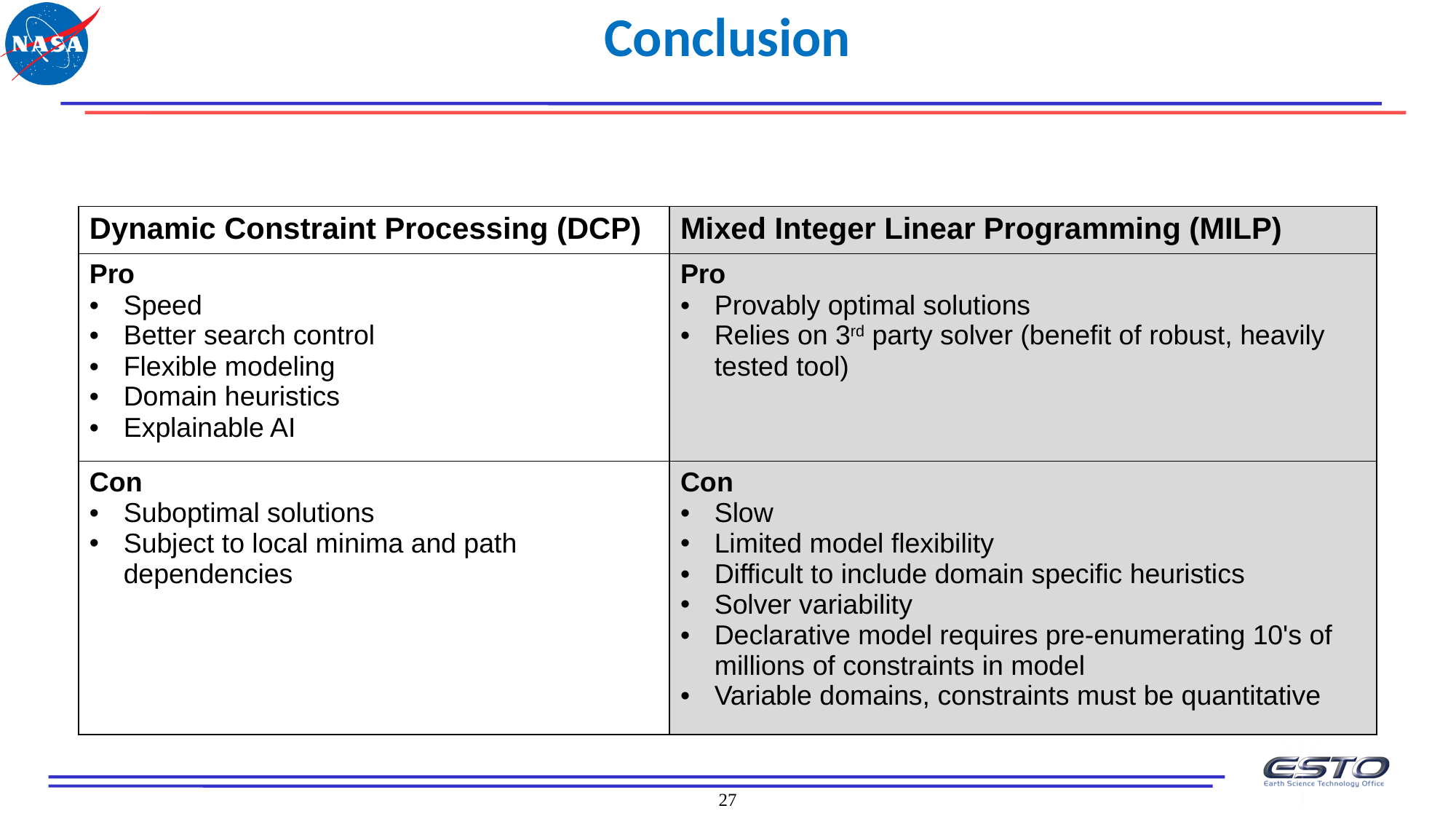

Conclusion
| Dynamic Constraint Processing (DCP) | Mixed Integer Linear Programming (MILP) |
| --- | --- |
| Pro Speed Better search control Flexible modeling Domain heuristics Explainable AI | Pro Provably optimal solutions Relies on 3rd party solver (benefit of robust, heavily tested tool) |
| Con Suboptimal solutions Subject to local minima and path dependencies | Con Slow Limited model flexibility Difficult to include domain specific heuristics Solver variability Declarative model requires pre-enumerating 10's of millions of constraints in model Variable domains, constraints must be quantitative |